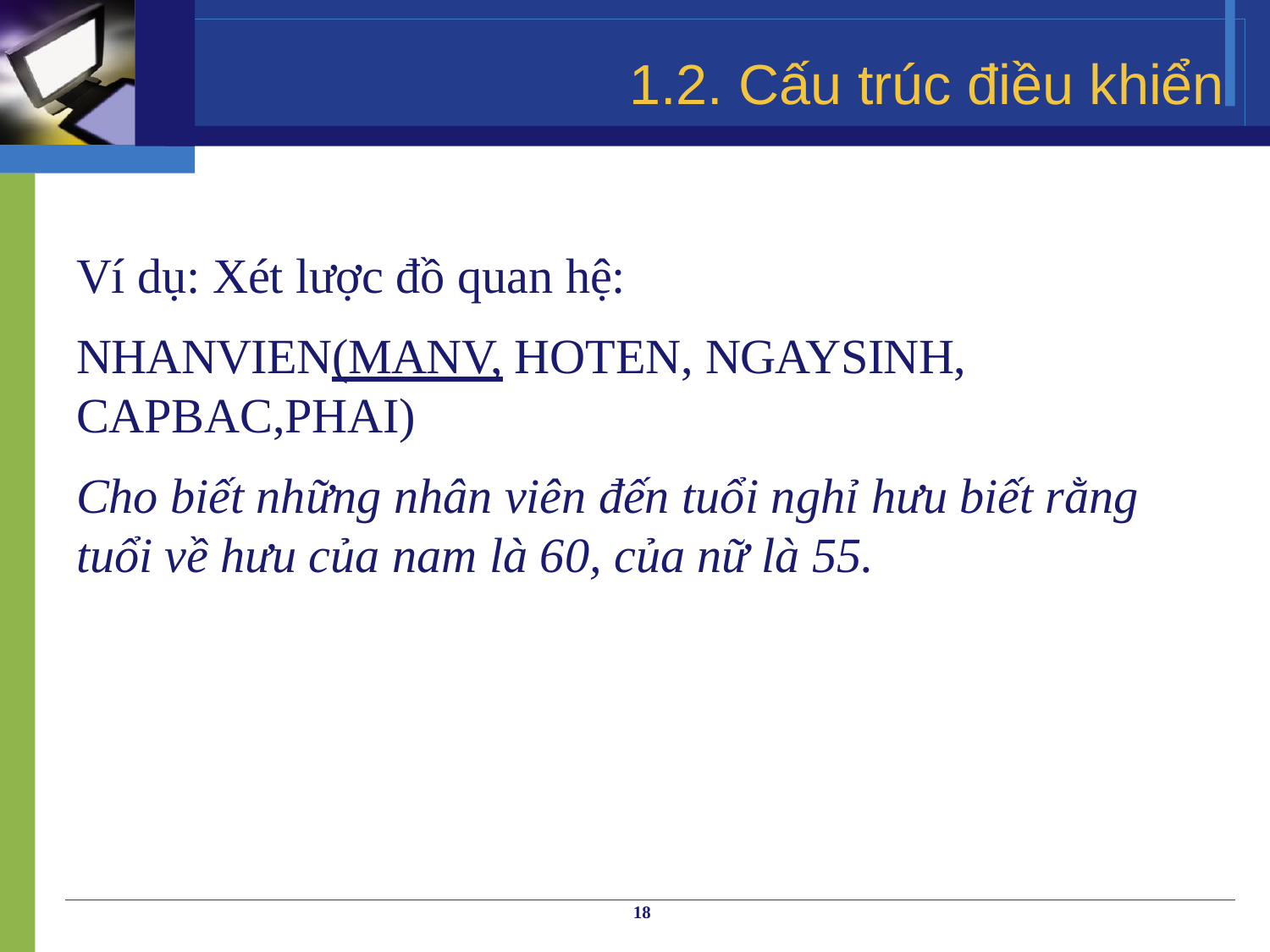

# 1.2. Cấu trúc điều khiển
Ví dụ: Xét lược đồ quan hệ:
NHANVIEN(MANV, HOTEN, NGAYSINH,  CAPBAC,PHAI)
Cho biết những nhân viên đến tuổi nghỉ hưu biết rằng  tuổi về hưu của nam là 60, của nữ là 55.
18